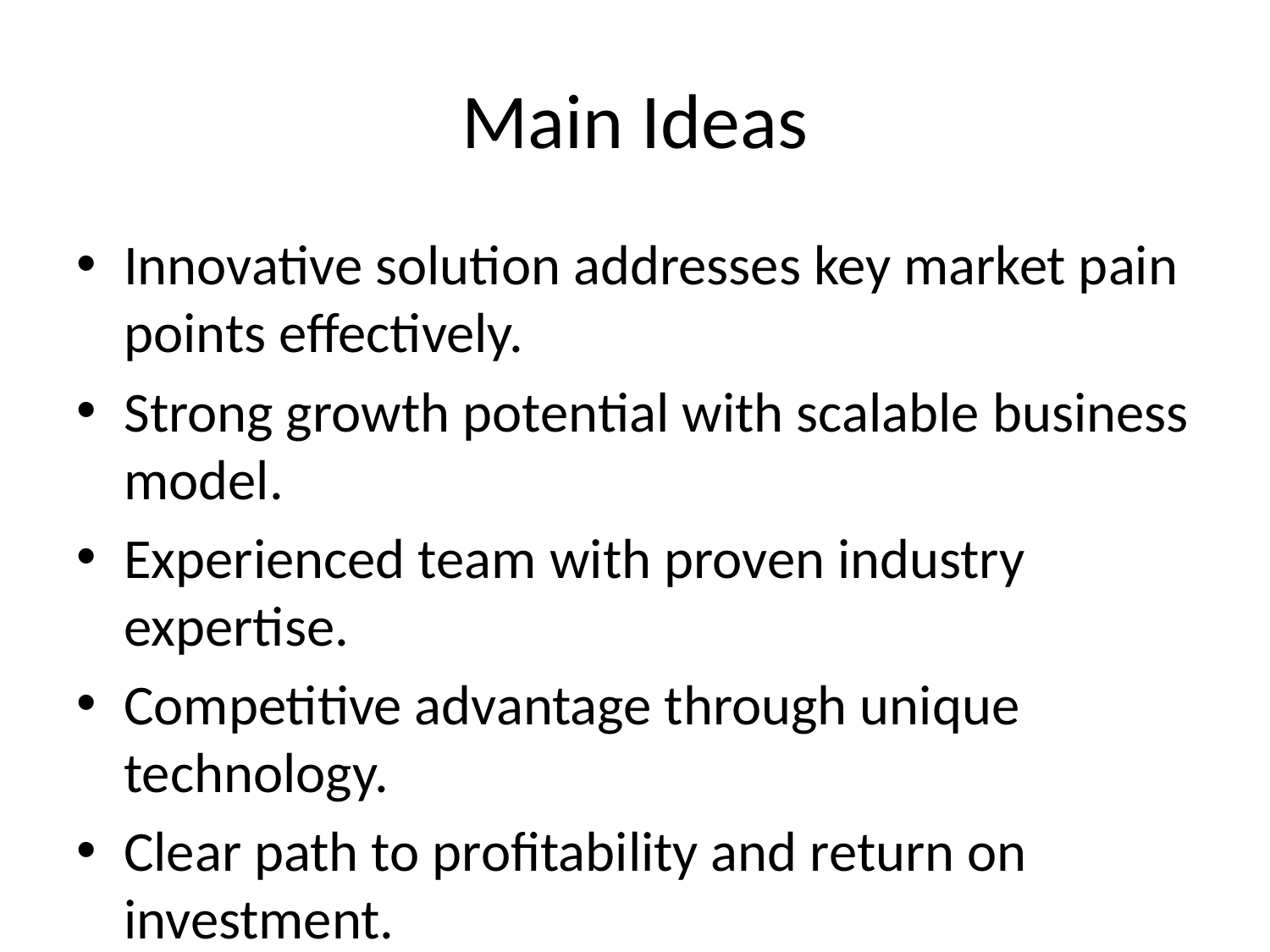

# Main Ideas
Innovative solution addresses key market pain points effectively.
Strong growth potential with scalable business model.
Experienced team with proven industry expertise.
Competitive advantage through unique technology.
Clear path to profitability and return on investment.